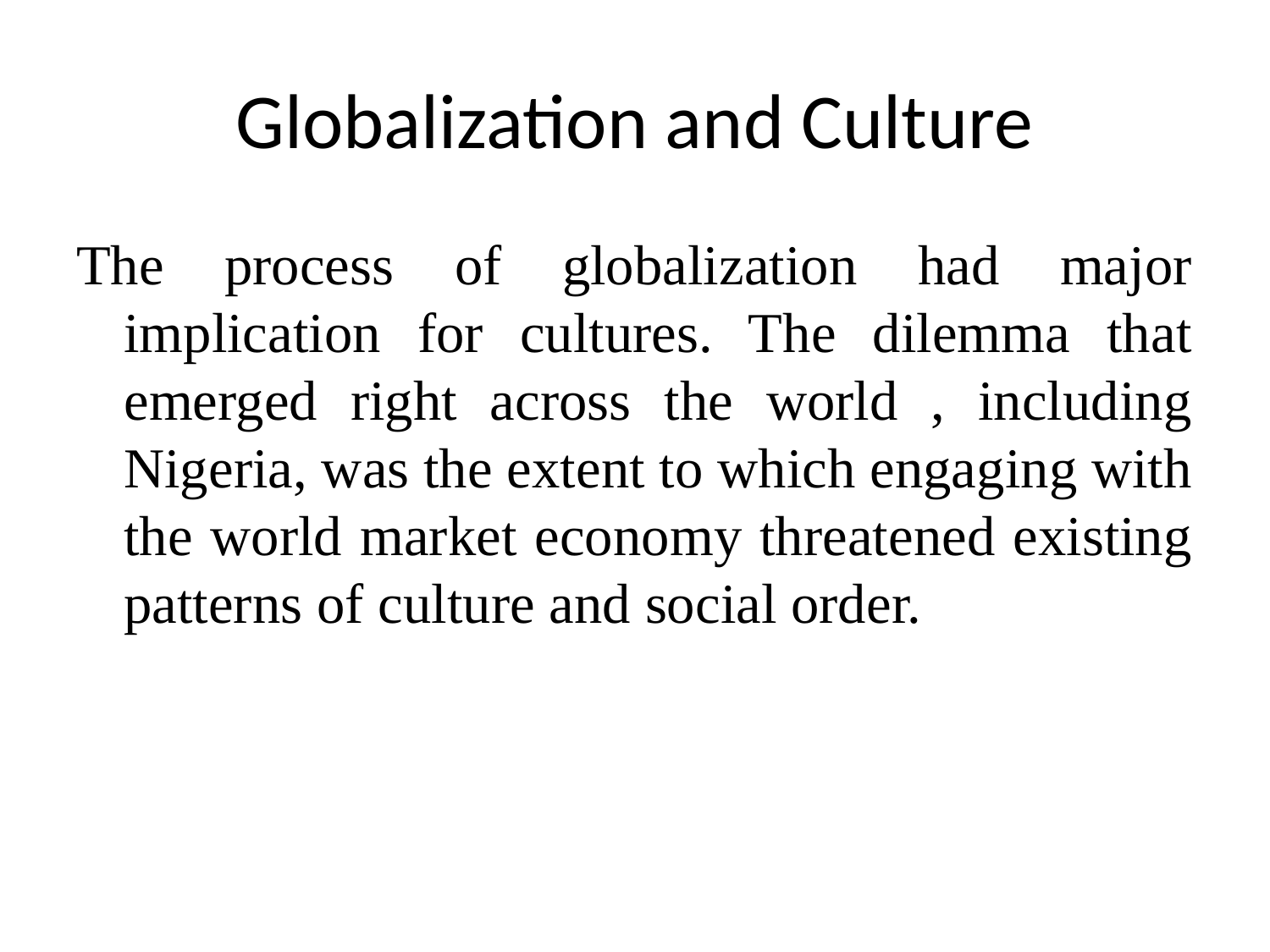

# Globalization and Culture
The process of globalization had major implication for cultures. The dilemma that emerged right across the world , including Nigeria, was the extent to which engaging with the world market economy threatened existing patterns of culture and social order.